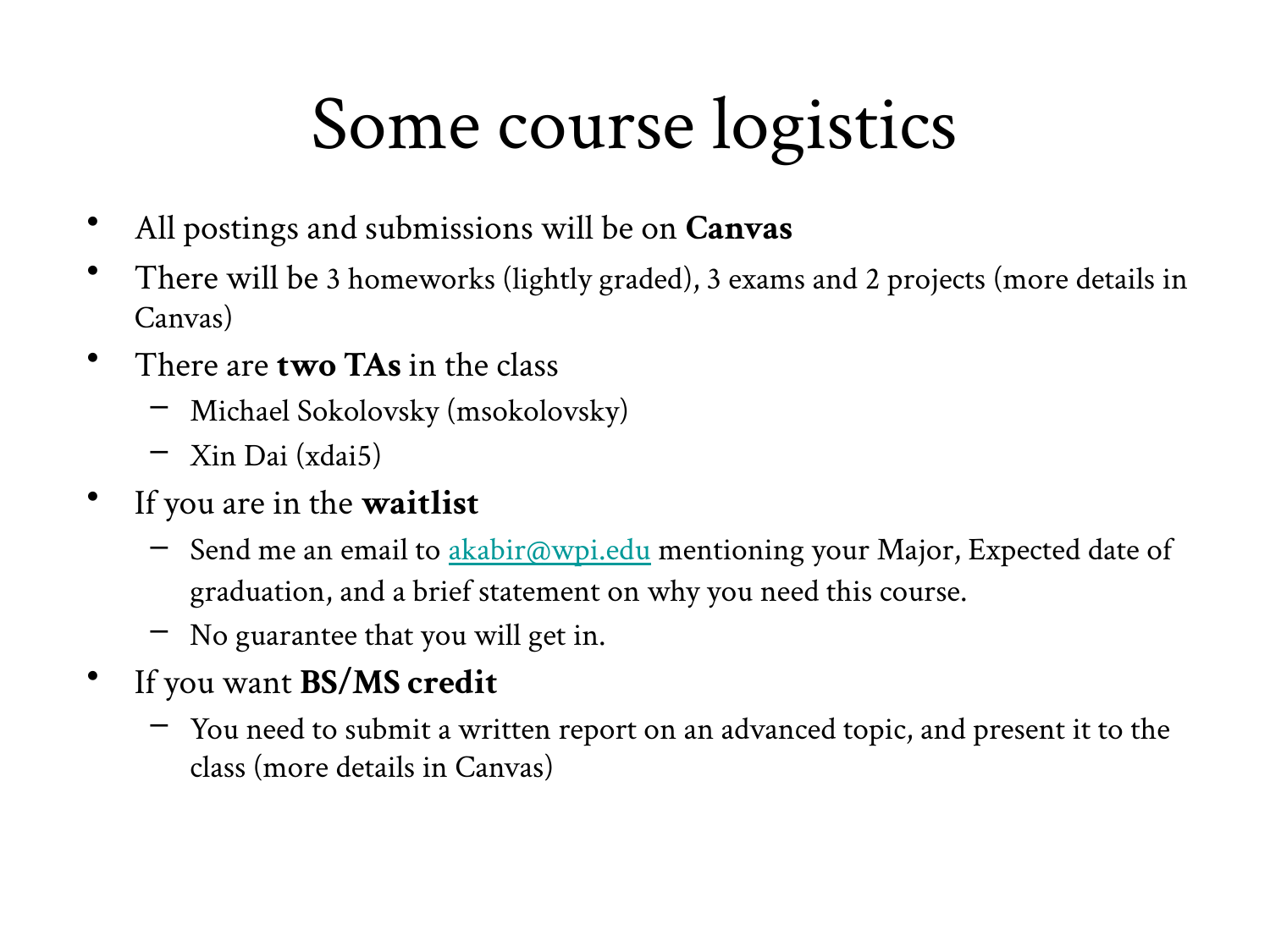

# Some course logistics
All postings and submissions will be on Canvas
There will be 3 homeworks (lightly graded), 3 exams and 2 projects (more details in Canvas)
There are two TAs in the class
Michael Sokolovsky (msokolovsky)
Xin Dai (xdai5)
If you are in the waitlist
Send me an email to akabir@wpi.edu mentioning your Major, Expected date of graduation, and a brief statement on why you need this course.
No guarantee that you will get in.
If you want BS/MS credit
You need to submit a written report on an advanced topic, and present it to the class (more details in Canvas)